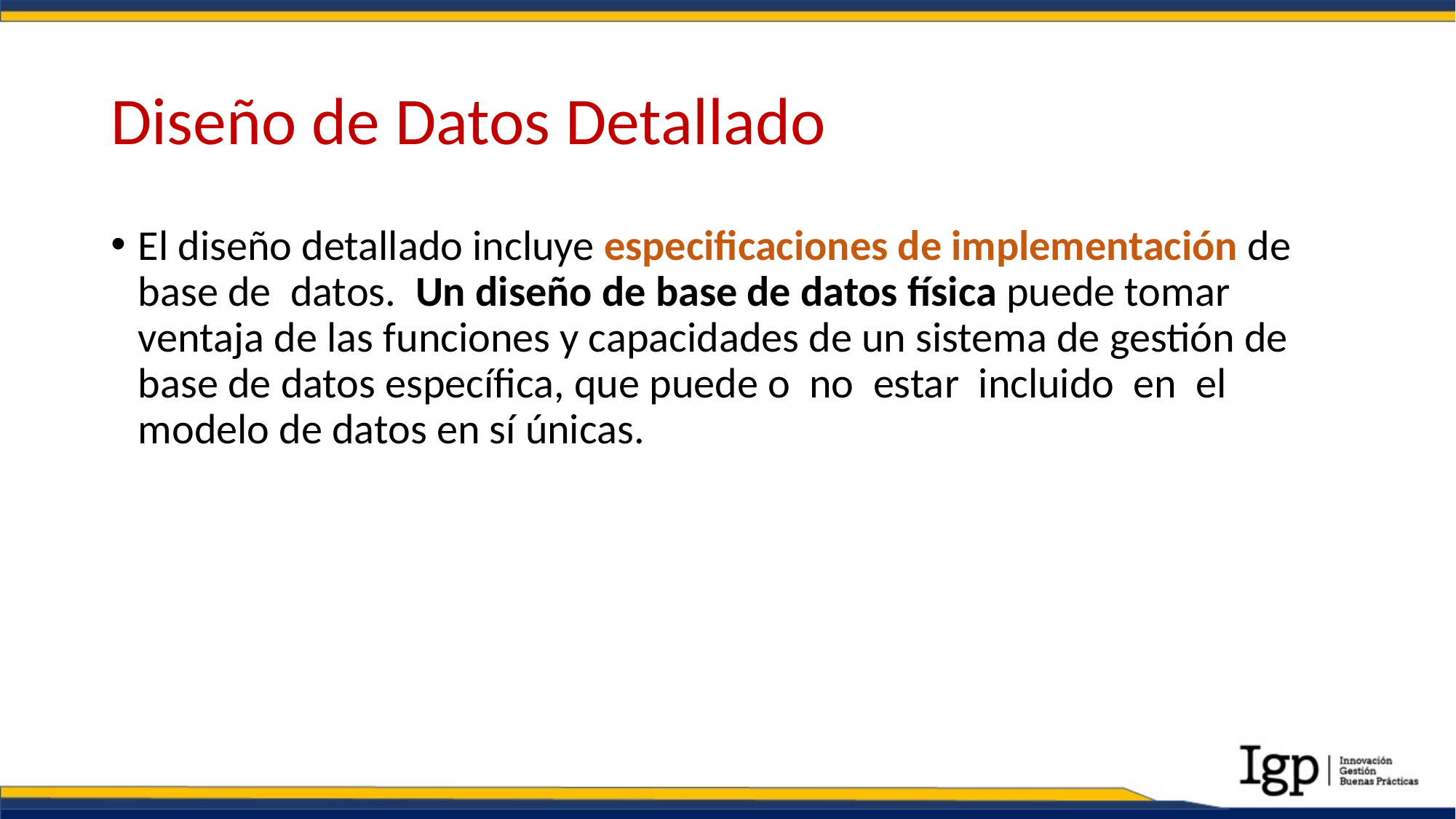

# Diseño de Datos Detallado
El diseño detallado incluye especificaciones de implementación de base de  datos.  Un diseño de base de datos física puede tomar ventaja de las funciones y capacidades de un sistema de gestión de base de datos específica, que puede o  no  estar  incluido  en  el modelo de datos en sí únicas.